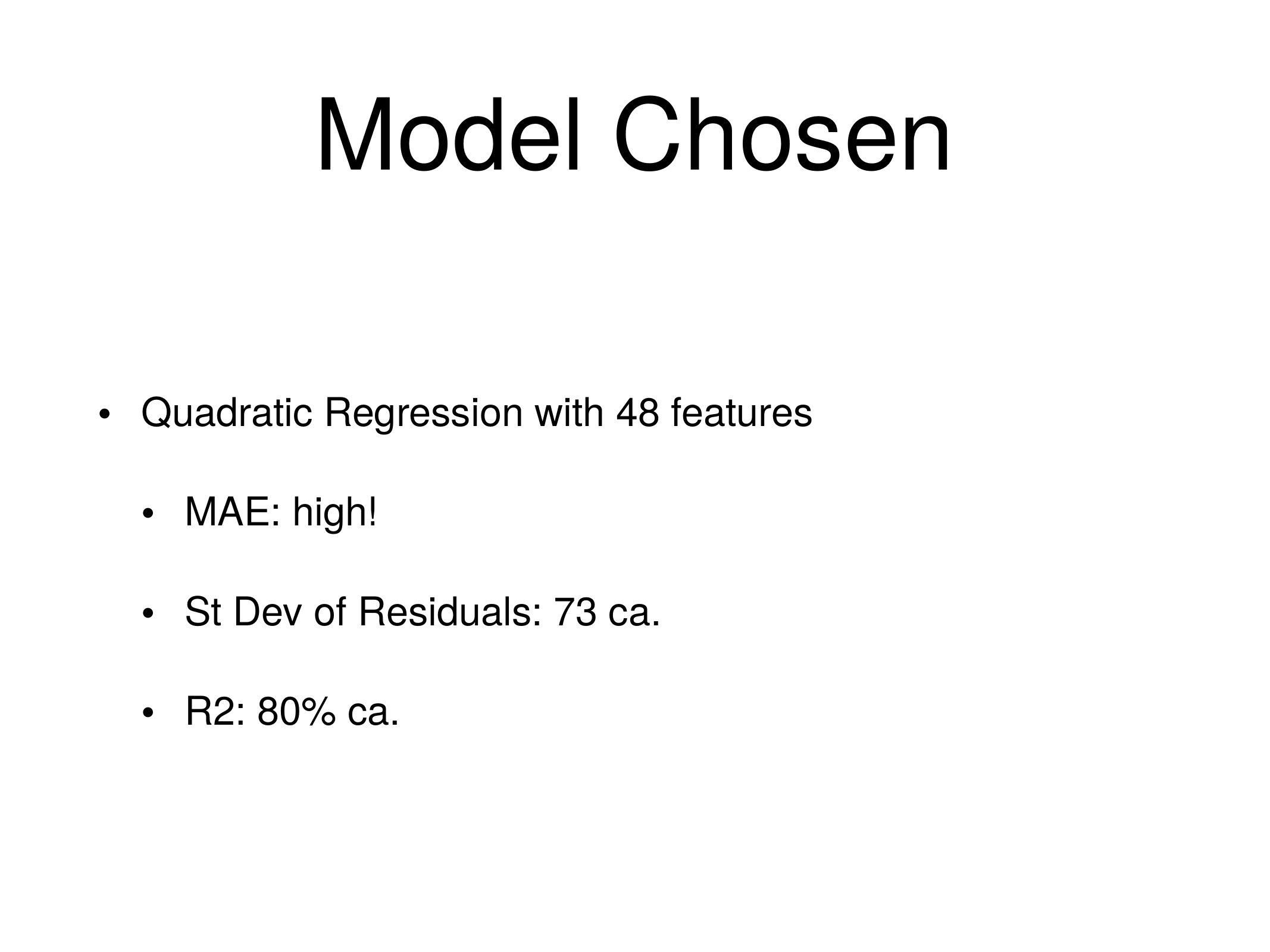

# Model Chosen
Quadratic Regression with 48 features
MAE: high!
St Dev of Residuals: 73 ca.
R2: 80% ca.